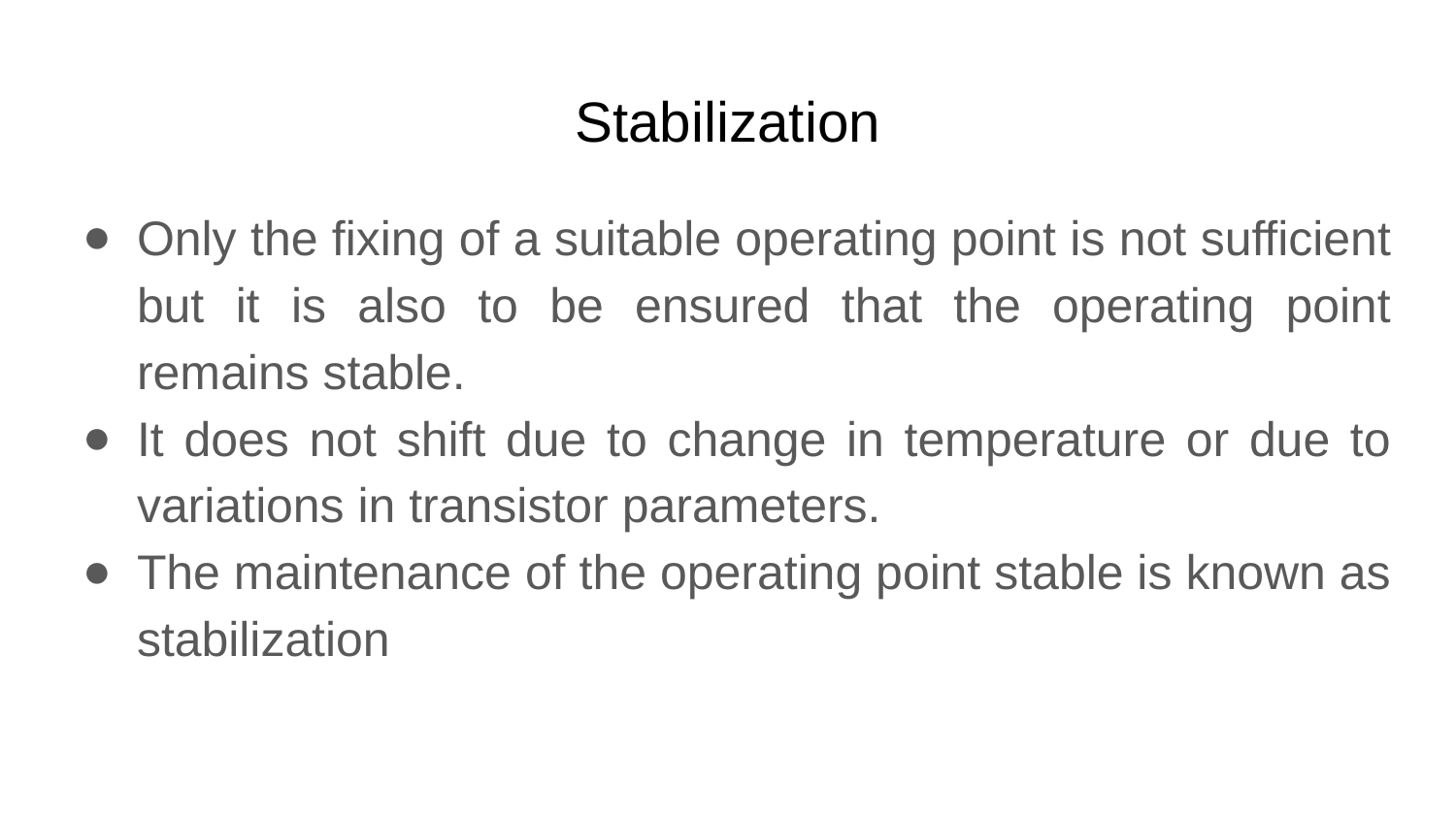

# Stabilization
Only the fixing of a suitable operating point is not sufficient but it is also to be ensured that the operating point remains stable.
It does not shift due to change in temperature or due to variations in transistor parameters.
The maintenance of the operating point stable is known as stabilization